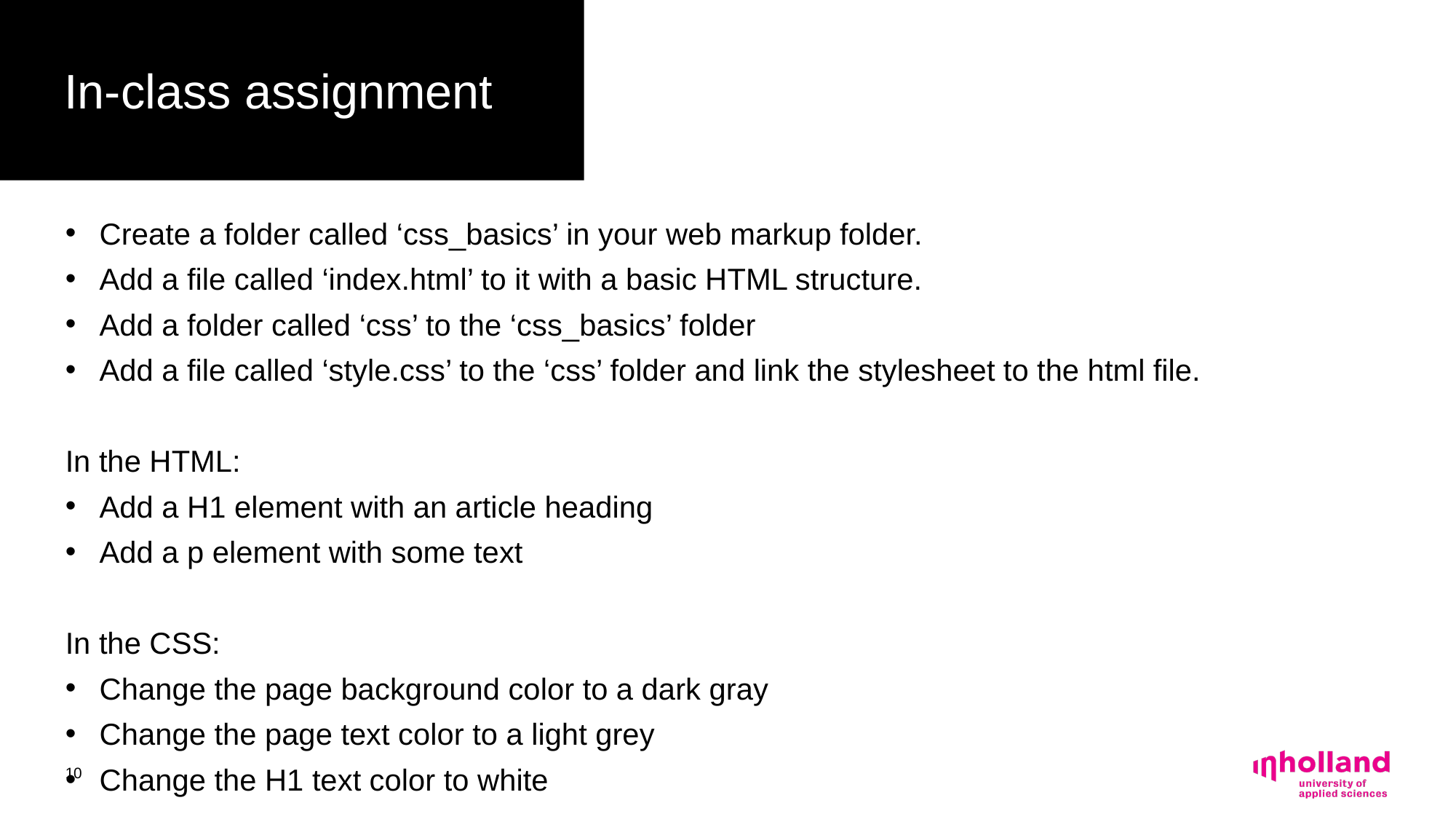

# In-class assignment
Create a folder called ‘css_basics’ in your web markup folder.
Add a file called ‘index.html’ to it with a basic HTML structure.
Add a folder called ‘css’ to the ‘css_basics’ folder
Add a file called ‘style.css’ to the ‘css’ folder and link the stylesheet to the html file.

In the HTML:
Add a H1 element with an article heading
Add a p element with some text

In the CSS:
Change the page background color to a dark gray
Change the page text color to a light grey
Change the H1 text color to white

10